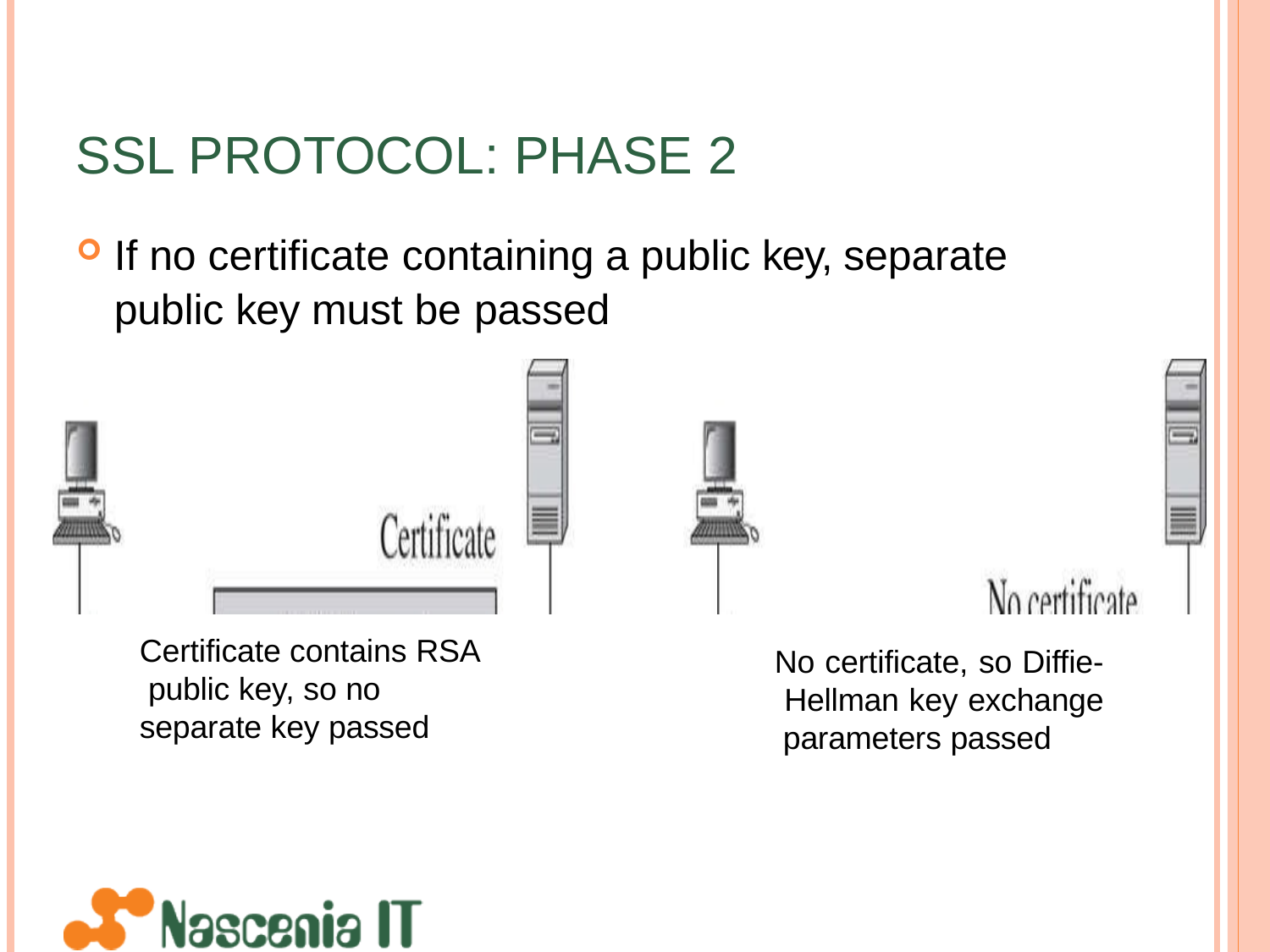

# SSL PROTOCOL: PHASE 2
If no certificate containing a public key, separate  public key must be passed

Certificate contains RSA  public key, so no  separate key passed
No certificate, so Diffie-  Hellman key exchange  parameters passed